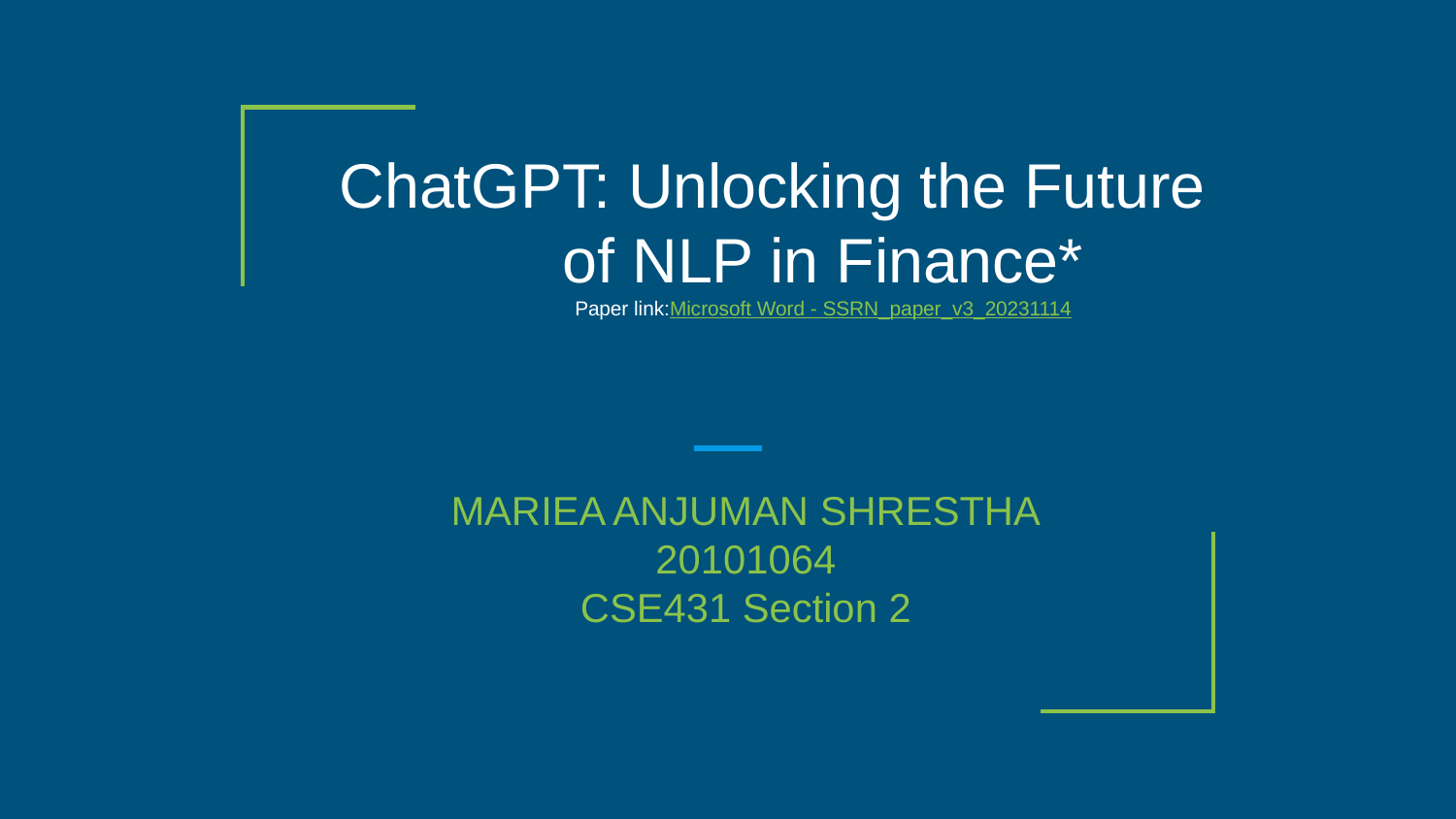

# ChatGPT: Unlocking the Future
of NLP in Finance*
Paper link:Microsoft Word - SSRN_paper_v3_20231114
MARIEA ANJUMAN SHRESTHA
20101064
CSE431 Section 2